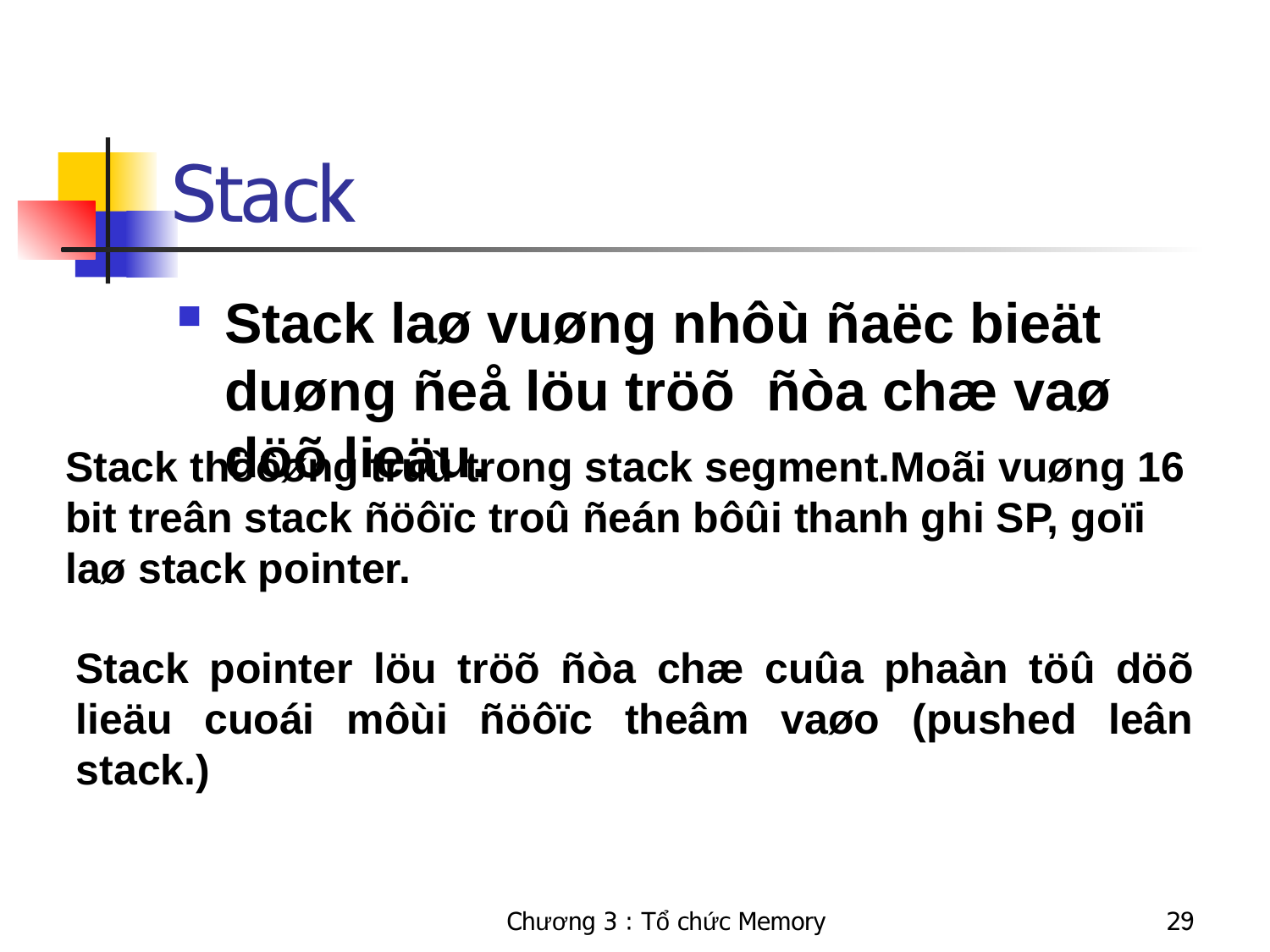

# Stack
Stack laø vuøng nhôù ñaëc bieät duøng ñeå löu tröõ  ñòa chæ vaø döõ lieäu.
Stack thöôøng truù trong stack segment.Moãi vuøng 16 bit treân stack ñöôïc troû ñeán bôûi thanh ghi SP, goïi laø stack pointer.

Stack pointer löu tröõ ñòa chæ cuûa phaàn töû döõ lieäu cuoái môùi ñöôïc theâm vaøo (pushed leân stack.)

Chương 3 : Tổ chức Memory
29